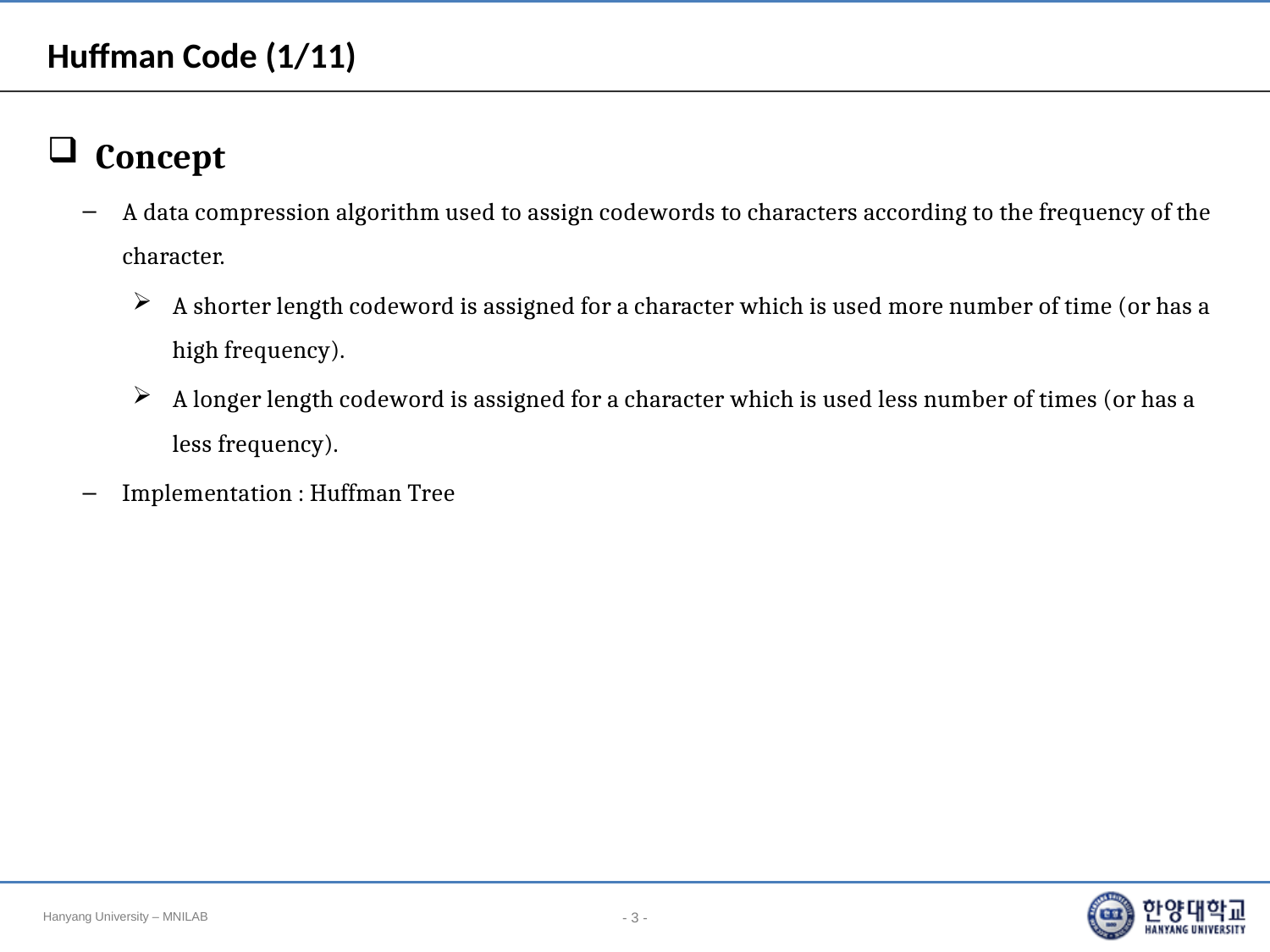

# Huffman Code (1/11)
Concept
A data compression algorithm used to assign codewords to characters according to the frequency of the character.
A shorter length codeword is assigned for a character which is used more number of time (or has a high frequency).
A longer length codeword is assigned for a character which is used less number of times (or has a less frequency).
Implementation : Huffman Tree